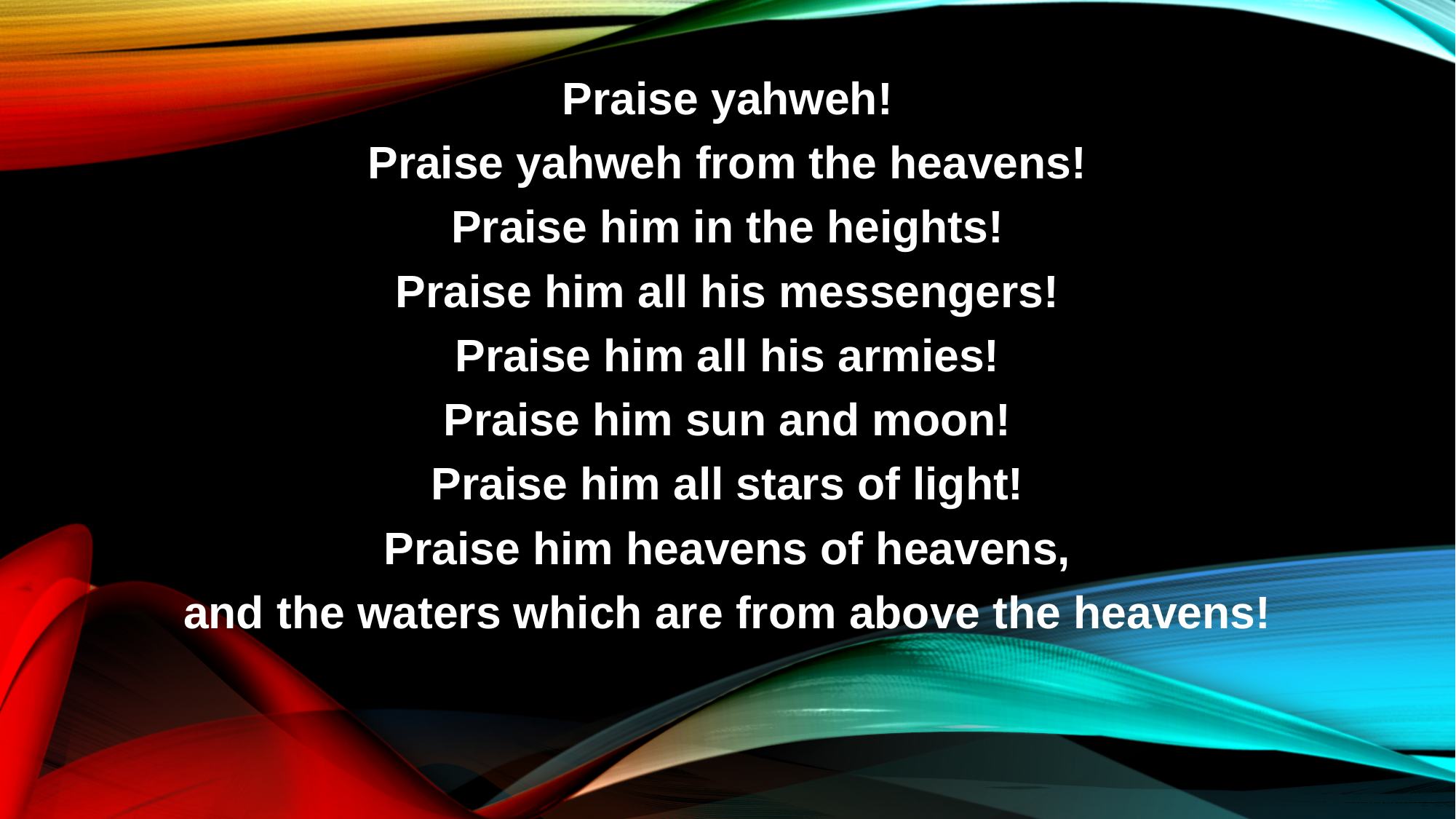

Praise yahweh!
Praise yahweh from the heavens!
Praise him in the heights!
Praise him all his messengers!
Praise him all his armies!
Praise him sun and moon!
Praise him all stars of light!
Praise him heavens of heavens,
and the waters which are from above the heavens!